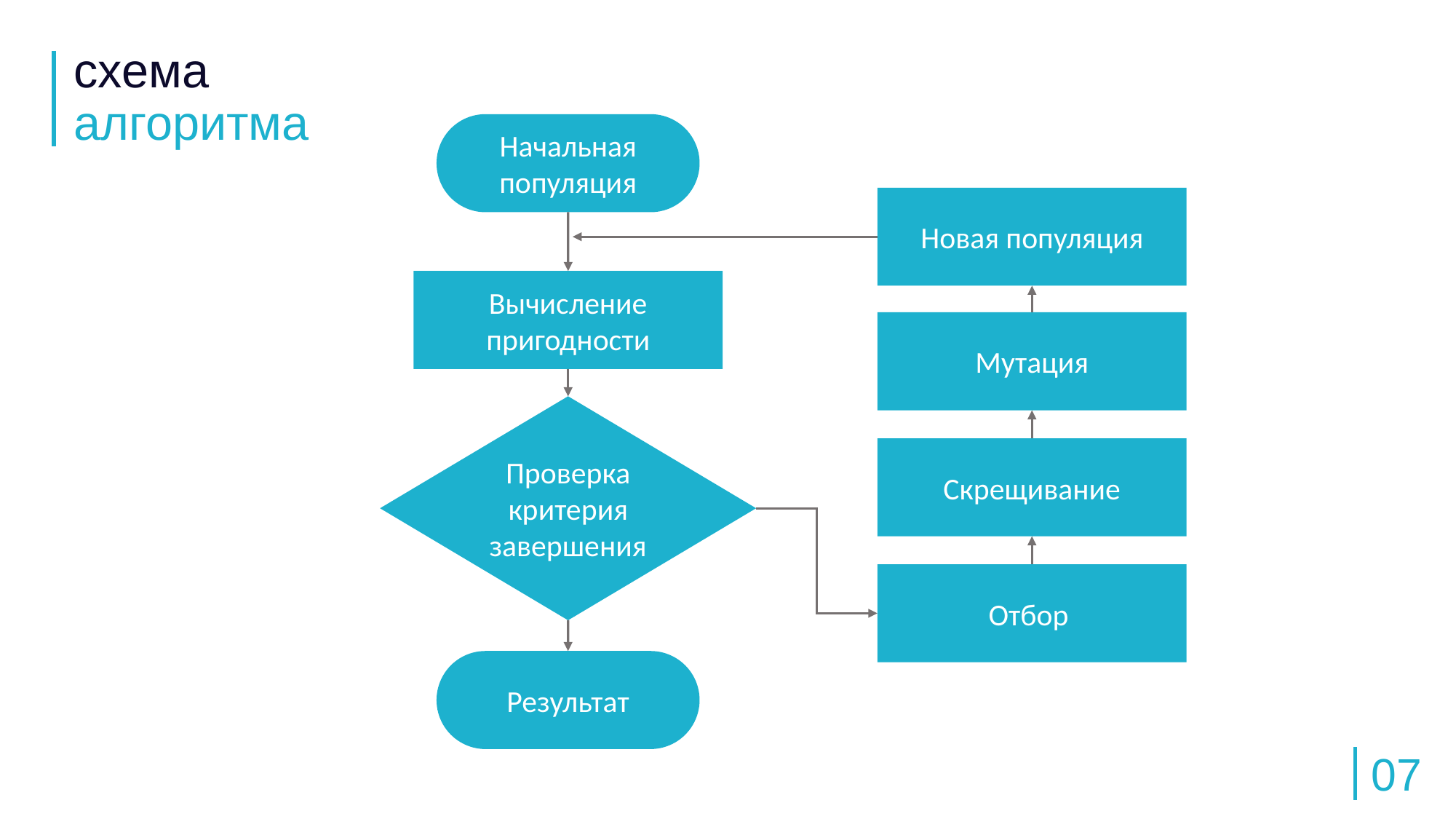

# схема
алгоритма
Начальная популяция
Новая популяция
Вычисление пригодности
Мутация
Проверка критерия завершения
Скрещивание
Отбор
Результат
07